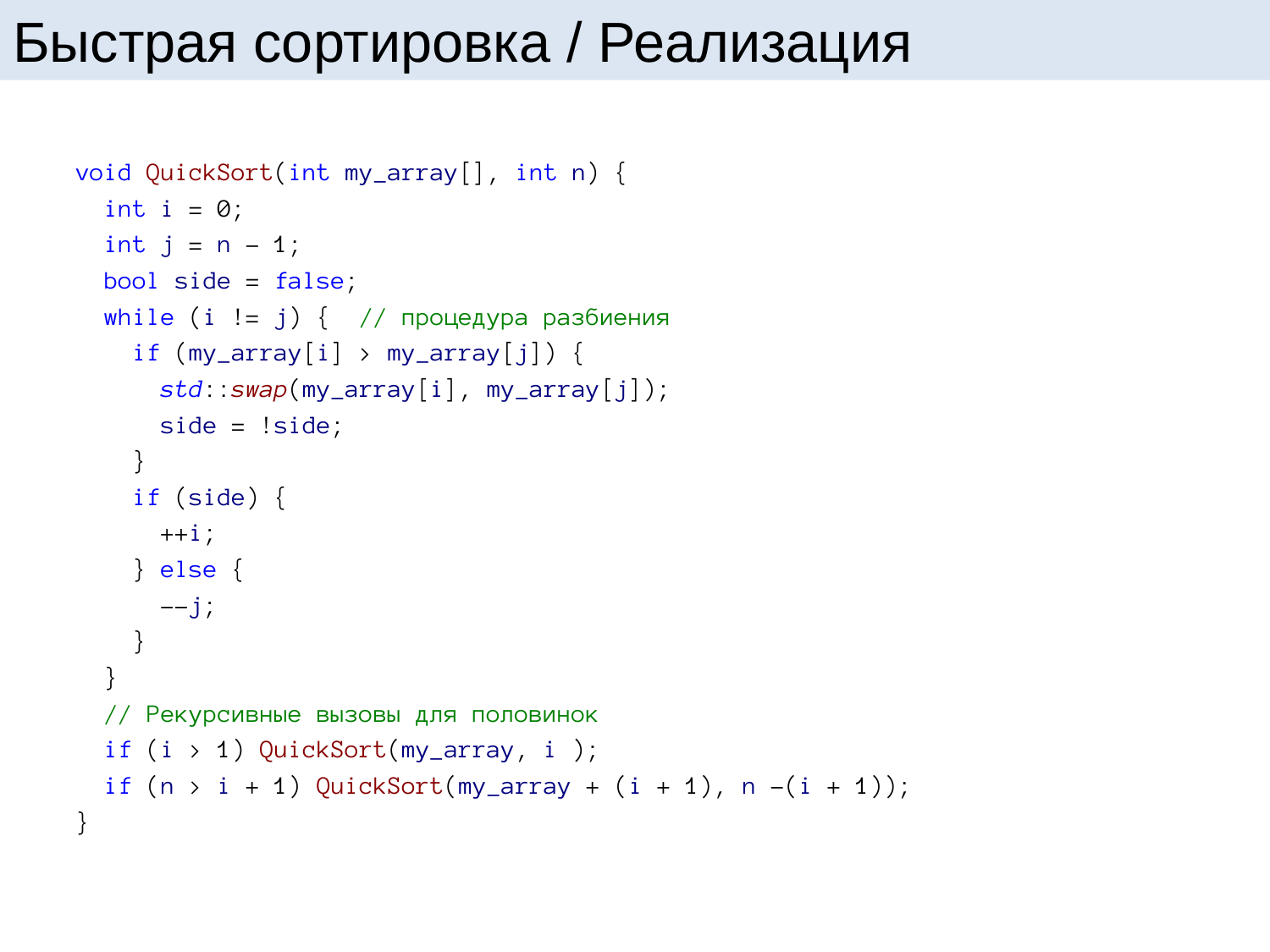

# Быстрая сортировка / Реализация
void QuickSort(int my_array[], int n) {
  int i = 0;
  int j = n - 1;
  bool side = false;
  while (i != j) {  // процедура разбиения
    if (my_array[i] > my_array[j]) {
      std::swap(my_array[i], my_array[j]);
      side = !side;
    }
    if (side) {
      ++i;
    } else {
      --j;
    }
  }
  // Рекурсивные вызовы для половинок
  if (i > 1) QuickSort(my_array, i );
  if (n > i + 1) QuickSort(my_array + (i + 1), n -(i + 1));
}